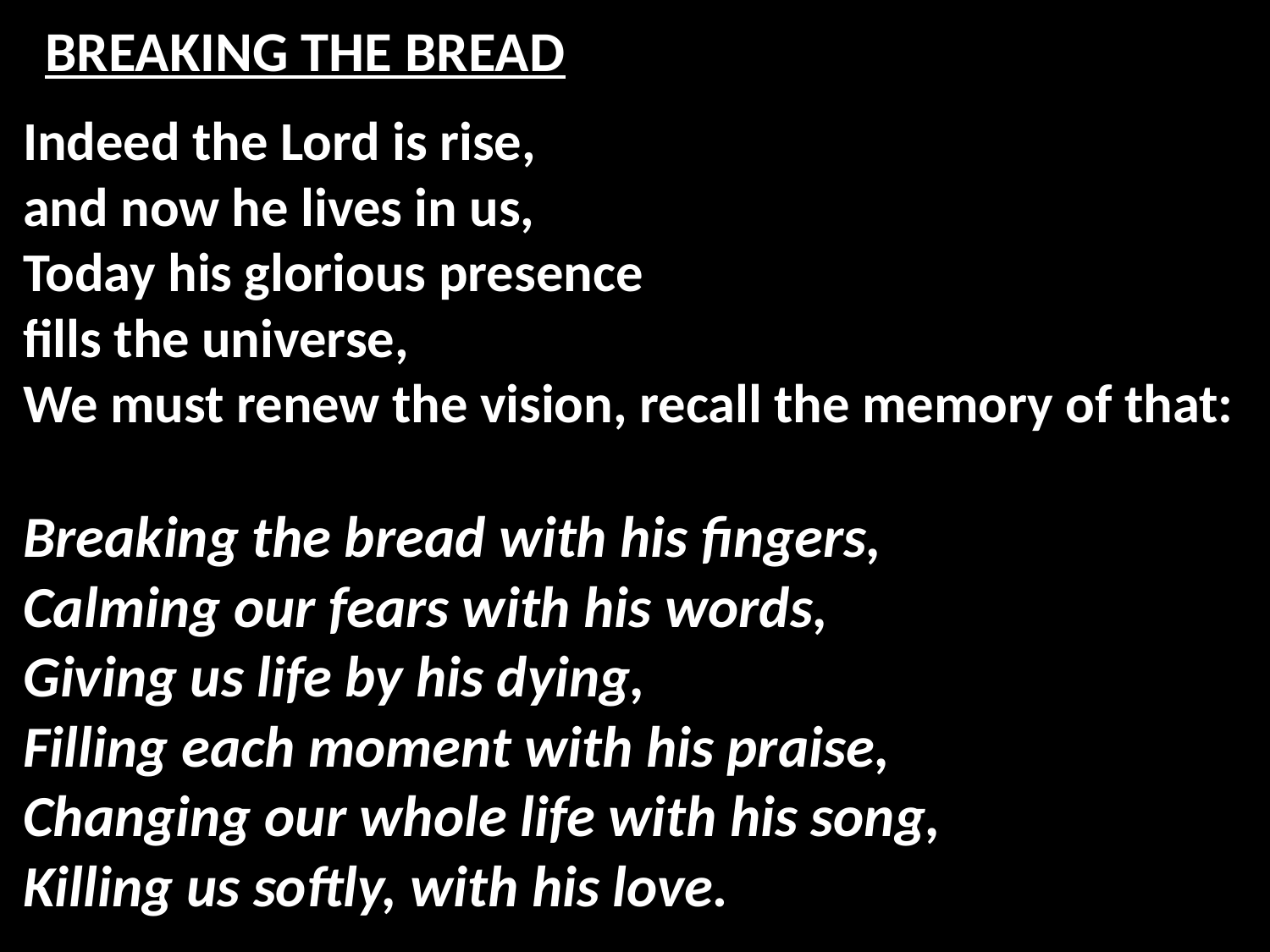

# BREAKING THE BREAD
Indeed the Lord is rise,
and now he lives in us,
Today his glorious presence
fills the universe,
We must renew the vision, recall the memory of that:

Breaking the bread with his fingers,
Calming our fears with his words,
Giving us life by his dying,
Filling each moment with his praise,
Changing our whole life with his song,
Killing us softly, with his love.